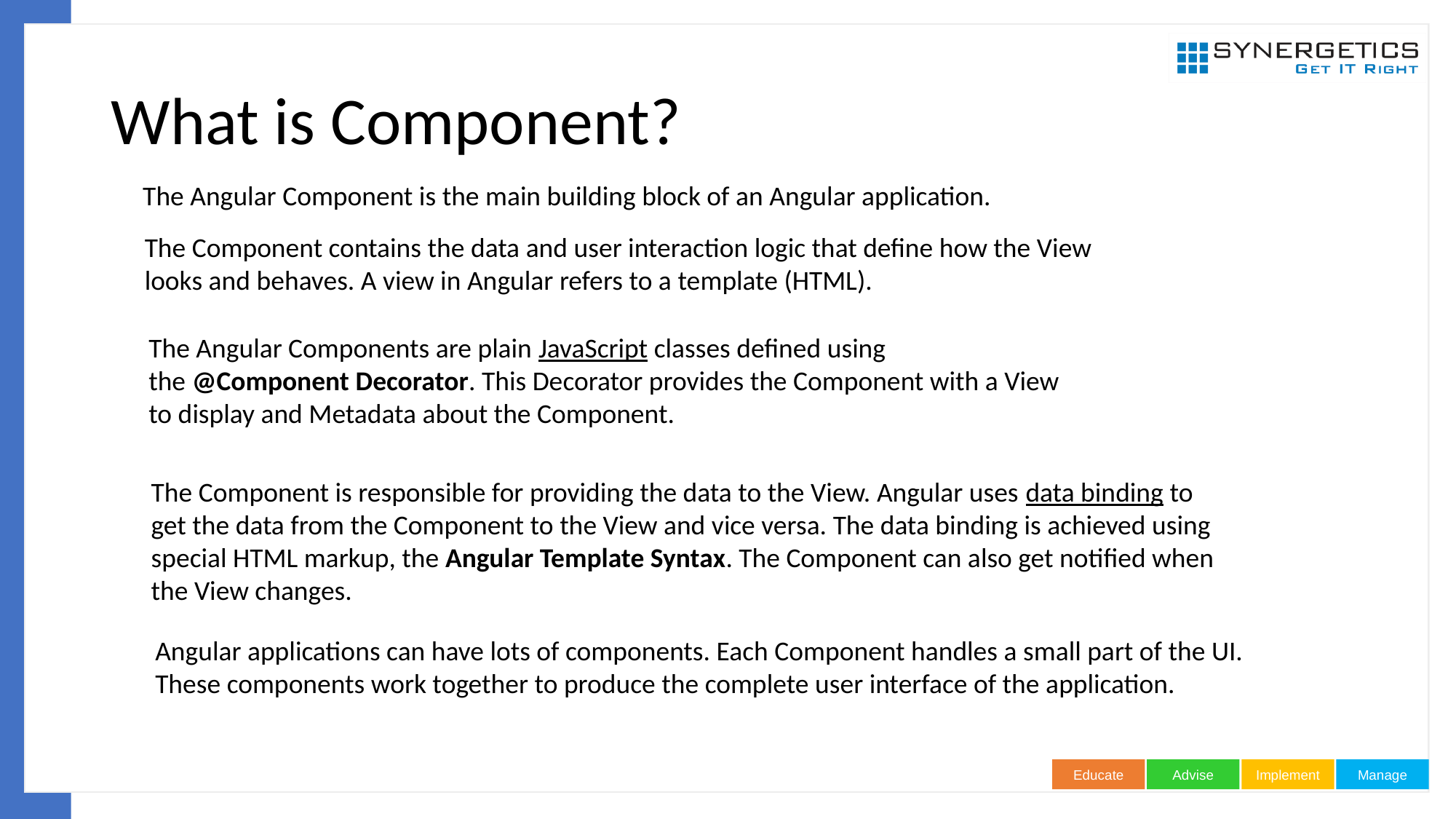

# What is Component?
The Angular Component is the main building block of an Angular application.
The Component contains the data and user interaction logic that define how the View looks and behaves. A view in Angular refers to a template (HTML).
The Angular Components are plain JavaScript classes defined using the @Component Decorator. This Decorator provides the Component with a View to display and Metadata about the Component.
The Component is responsible for providing the data to the View. Angular uses data binding to get the data from the Component to the View and vice versa. The data binding is achieved using special HTML markup, the Angular Template Syntax. The Component can also get notified when the View changes.
Angular applications can have lots of components. Each Component handles a small part of the UI. These components work together to produce the complete user interface of the application.